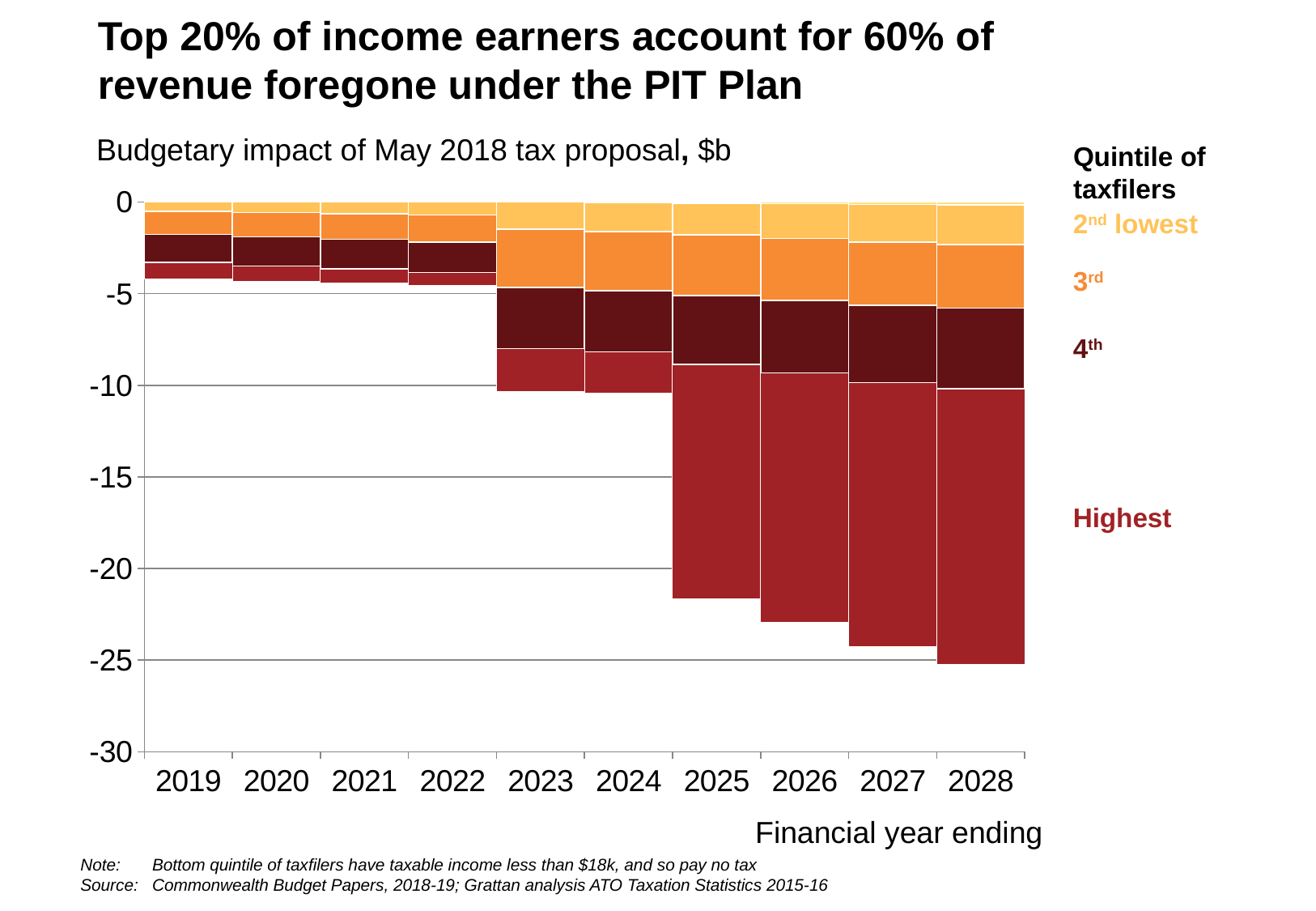

Top 20% of income earners account for 60% of revenue foregone under the PIT Plan
Budgetary impact of May 2018 tax proposal, $b
Quintile of taxfilers

### Chart

| Category | 1 | 2 | 3 | 4 | 5 |
|---|---|---|---|---|---|
| 2019 | 0.0 | -0.5 | -1.26 | -1.54 | -0.9 |
| 2020 | 0.0 | -0.57 | -1.34 | -1.59 | -0.85 |
| 2021 | 0.0 | -0.64 | -1.4 | -1.61 | -0.77 |
| 2022 | 0.0 | -0.71 | -1.48 | -1.65 | -0.71 |
| 2023 | -0.01 | -1.46 | -3.2 | -3.34 | -2.32 |
| 2024 | -0.03 | -1.59 | -3.23 | -3.34 | -2.26 |
| 2025 | -0.06 | -1.74 | -3.31 | -3.76 | -12.79 |
| 2026 | -0.09 | -1.89 | -3.39 | -3.97 | -13.59 |
| 2027 | -0.13 | -2.05 | -3.46 | -4.21 | -14.42 |
| 2028 | -0.16 | -2.17 | -3.46 | -4.4 | -15.03 |
2nd lowest
3rd
4th
Highest
Financial year ending
Note:	Bottom quintile of taxfilers have taxable income less than $18k, and so pay no tax
Source:	Commonwealth Budget Papers, 2018-19; Grattan analysis ATO Taxation Statistics 2015-16